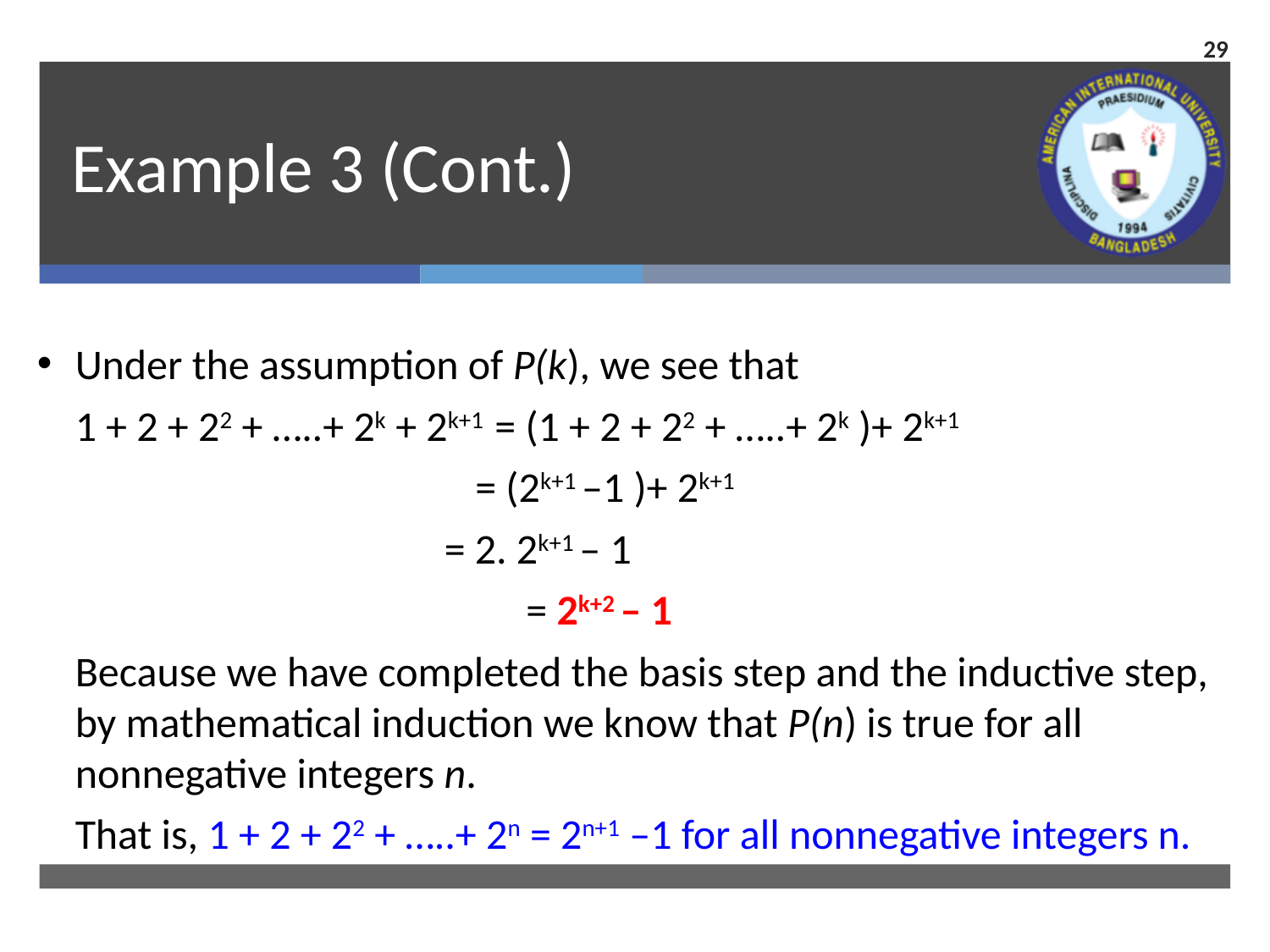

29
# Example 3 (Cont.)
Under the assumption of P(k), we see that
	1 + 2 + 22 + …..+ 2k + 2k+1  = (1 + 2 + 22 + …..+ 2k )+ 2k+1
				  = (2k+1 –1 )+ 2k+1
                                                                          = 2. 2k+1 – 1
		                                  = 2k+2 – 1
	Because we have completed the basis step and the inductive step, by mathematical induction we know that P(n) is true for all nonnegative integers n.
	That is, 1 + 2 + 22 + …..+ 2n = 2n+1 –1 for all nonnegative integers n.